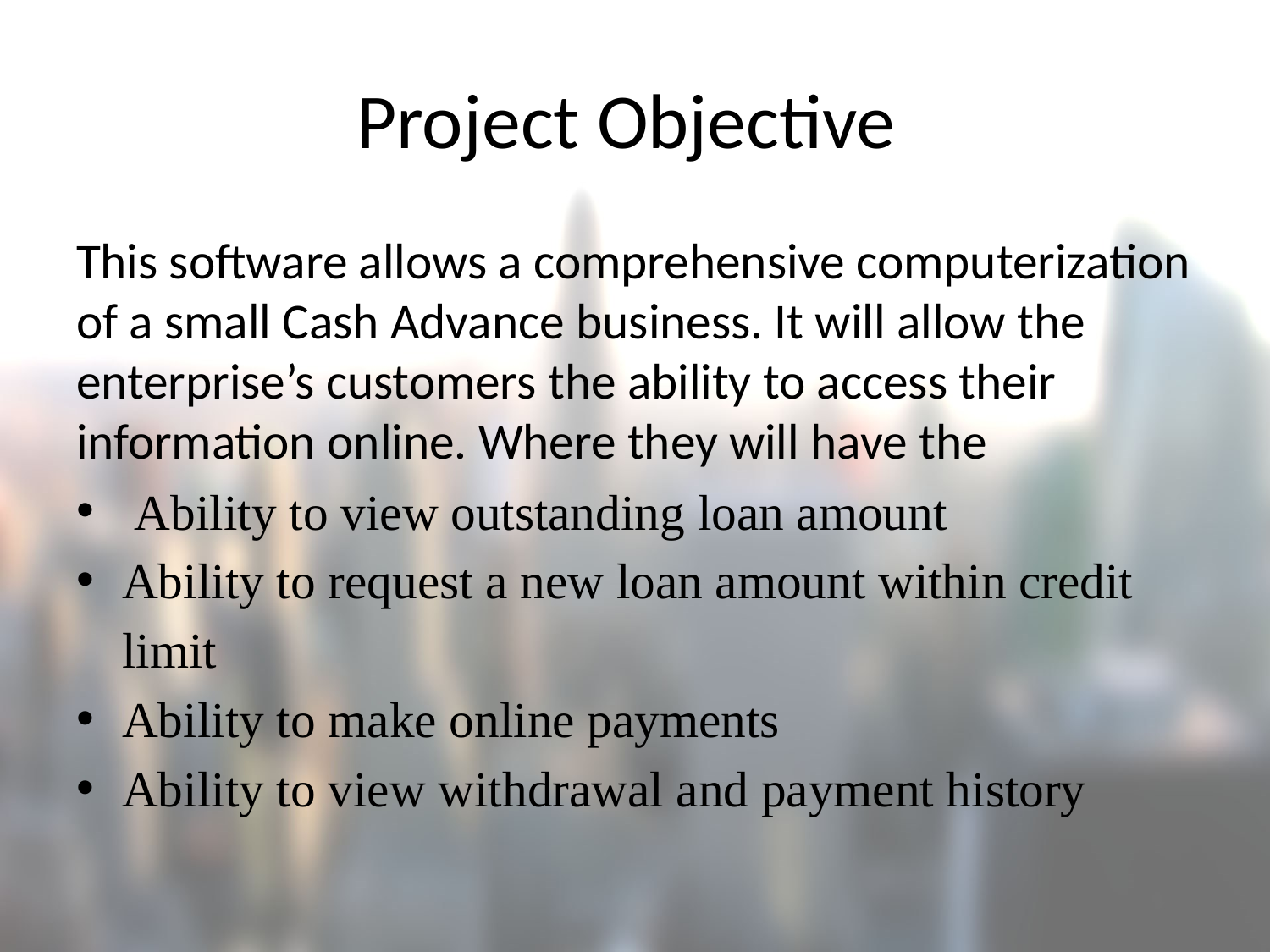

# Project Objective
This software allows a comprehensive computerization of a small Cash Advance business. It will allow the enterprise’s customers the ability to access their information online. Where they will have the
 Ability to view outstanding loan amount
Ability to request a new loan amount within credit limit
Ability to make online payments
Ability to view withdrawal and payment history